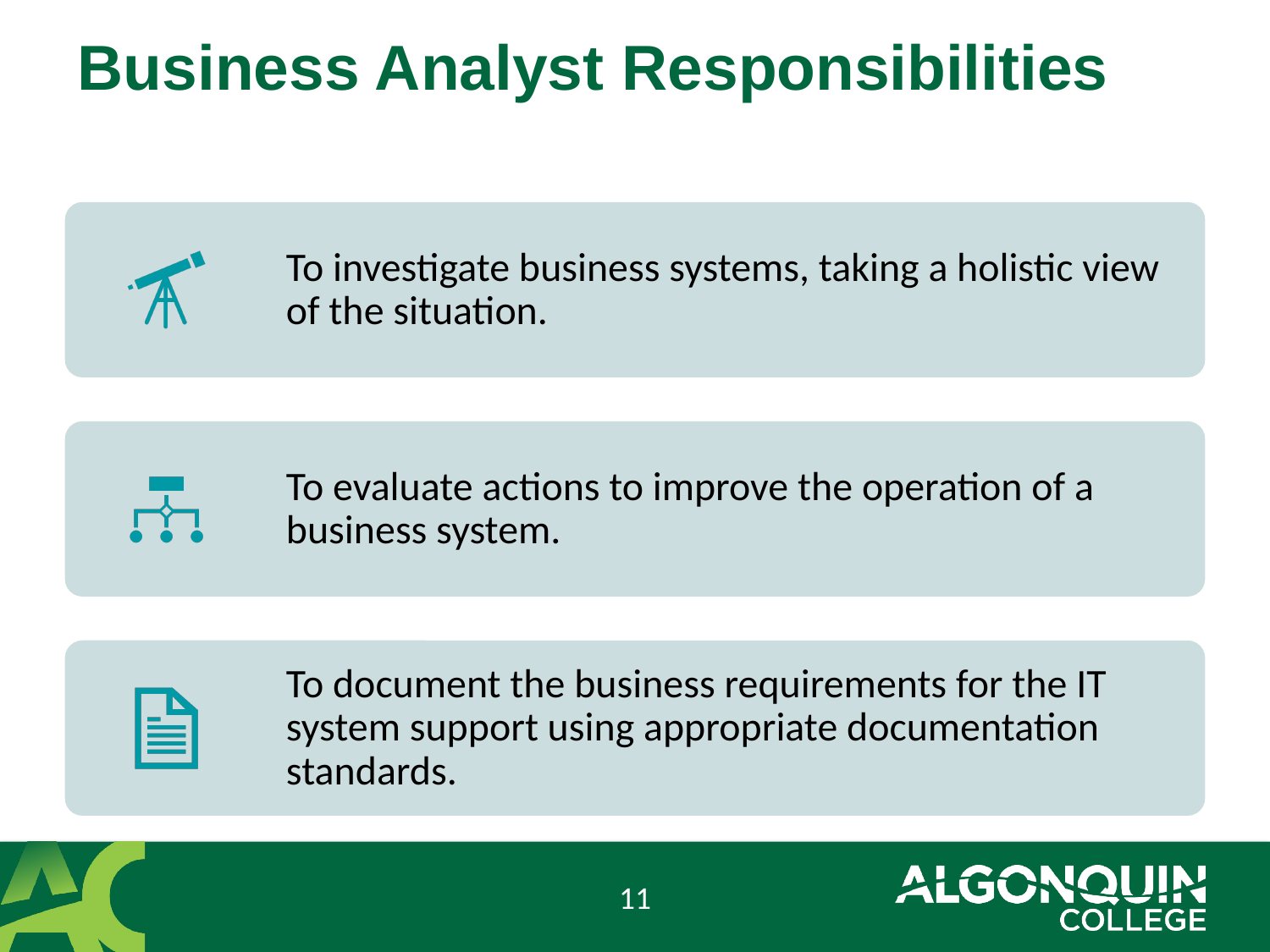

# Business Analyst Responsibilities
To investigate business systems, taking a holistic view of the situation.
To evaluate actions to improve the operation of a business system.
To document the business requirements for the IT system support using appropriate documentation standards.